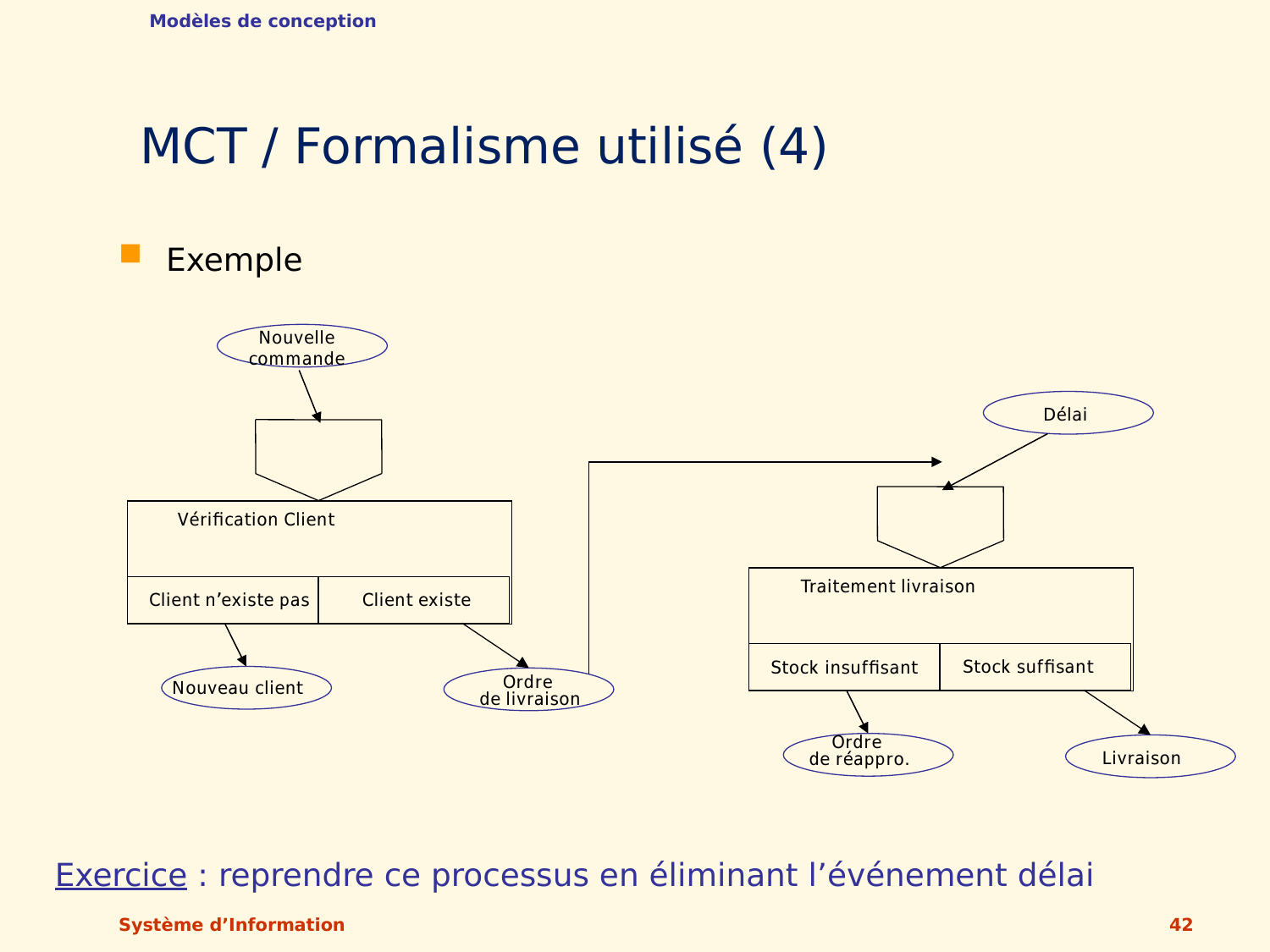

Modèles de conception
# MCT / Formalisme utilisé (4)
Exemple

Nouvelle
commande

Délai

Vérification Client

Traitement livraison

Client existe
Client n’existe pas

Stock suffisant
Stock insuffisant

Ordre
de livraison
Nouveau client

Ordre
de réappro.
Livraison
Exercice : reprendre ce processus en éliminant l’événement délai
Système d’Information
42